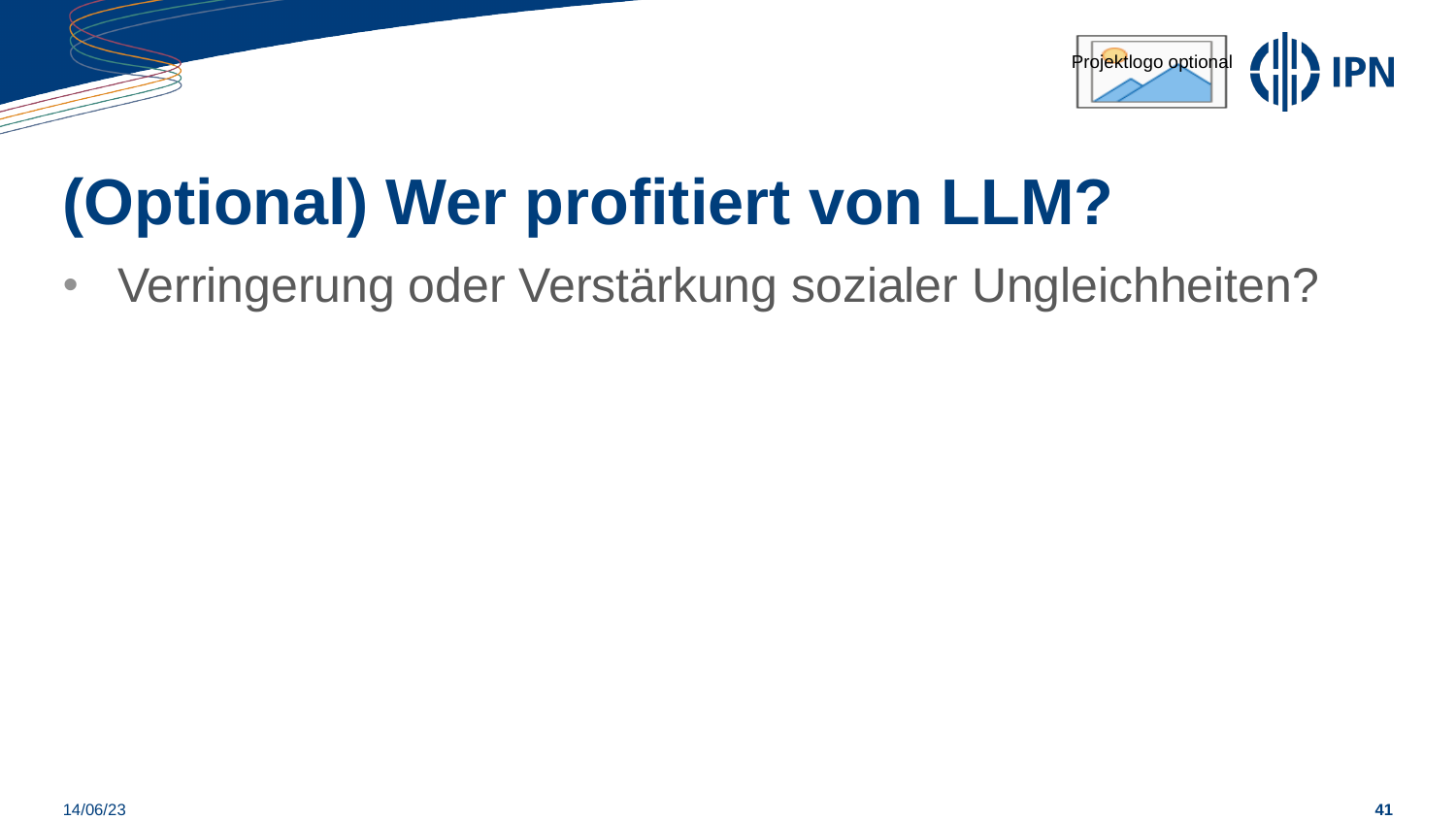

# (Optional) Wer profitiert von LLM?
Verringerung oder Verstärkung sozialer Ungleichheiten?
14/06/23

41